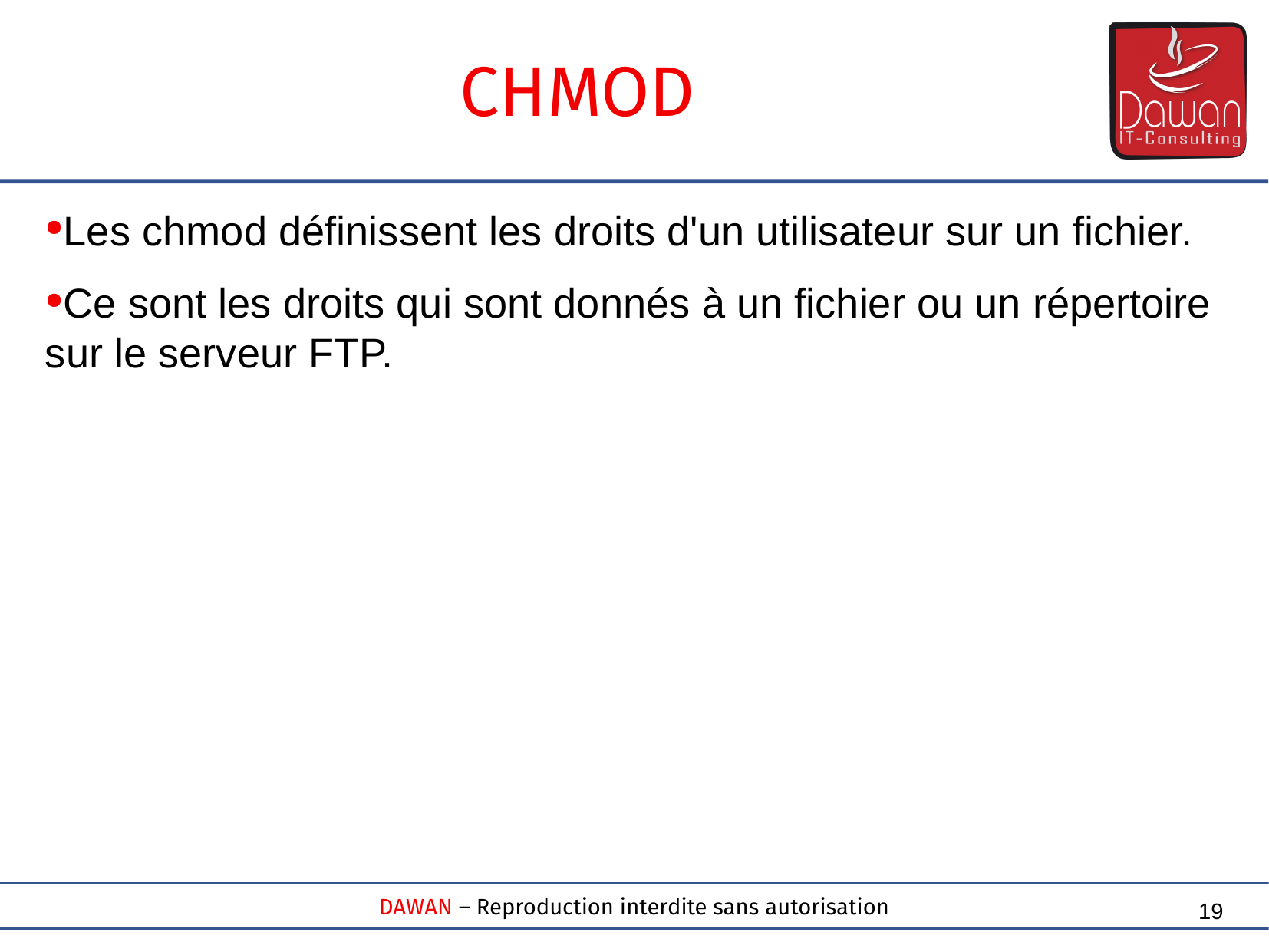

CHMOD
Les chmod définissent les droits d'un utilisateur sur un fichier.
Ce sont les droits qui sont donnés à un fichier ou un répertoire sur le serveur FTP.

19